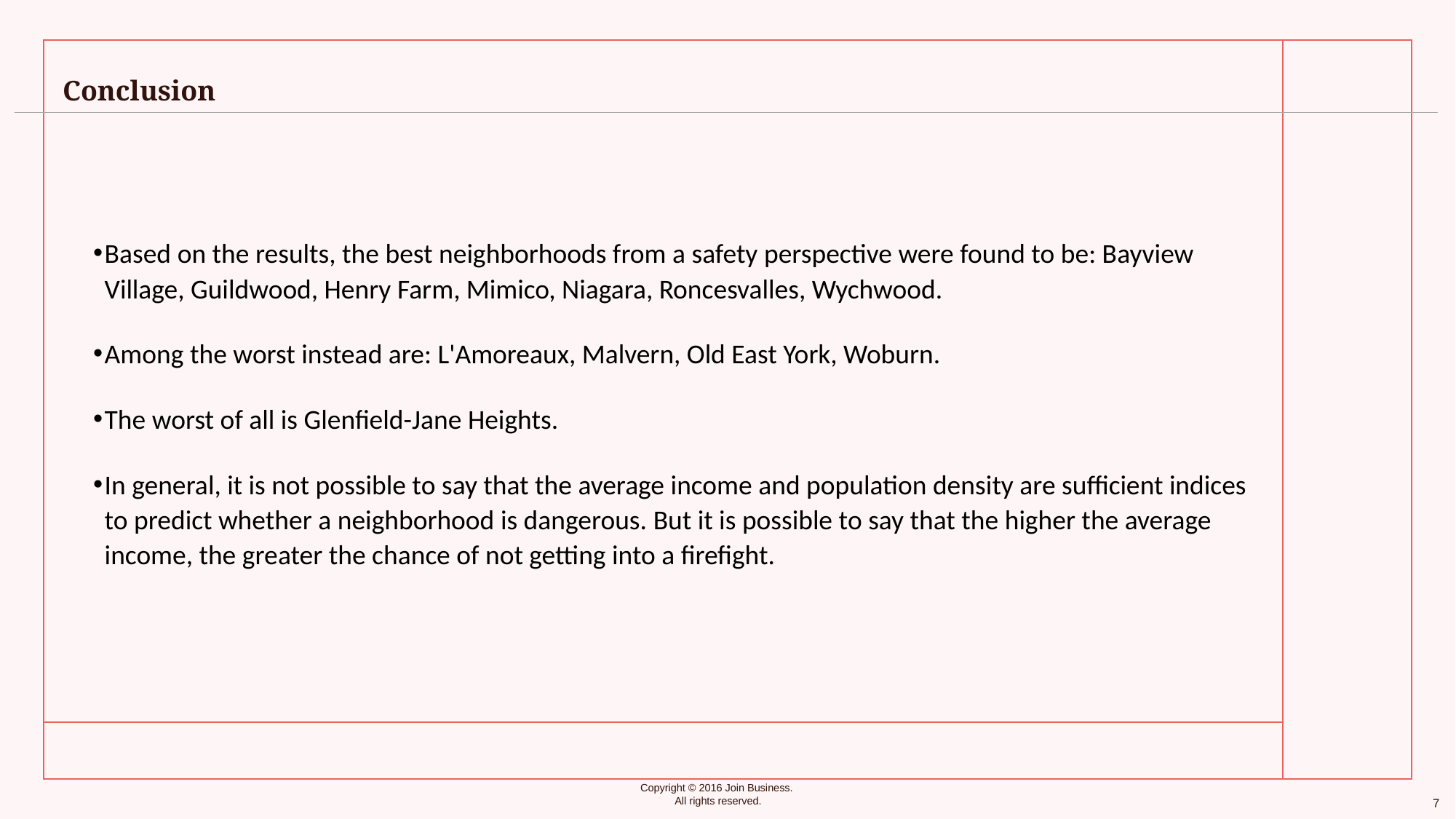

# Conclusion

Based on the results, the best neighborhoods from a safety perspective were found to be: Bayview Village, Guildwood, Henry Farm, Mimico, Niagara, Roncesvalles, Wychwood.
Among the worst instead are: L'Amoreaux, Malvern, Old East York, Woburn.
The worst of all is Glenfield-Jane Heights.
In general, it is not possible to say that the average income and population density are sufficient indices to predict whether a neighborhood is dangerous. But it is possible to say that the higher the average income, the greater the chance of not getting into a firefight.